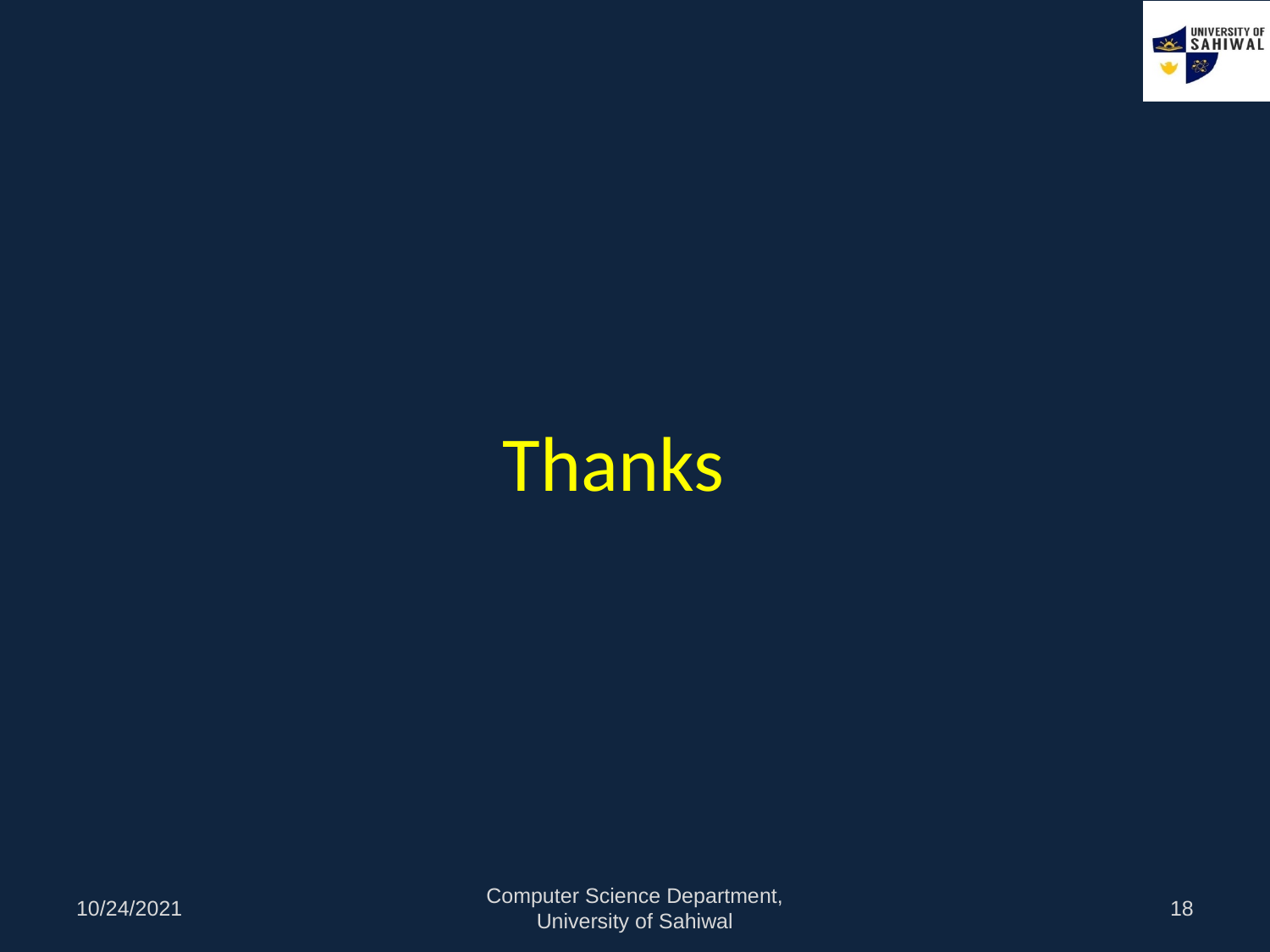

# Thanks
10/24/2021
Computer Science Department, University of Sahiwal
18